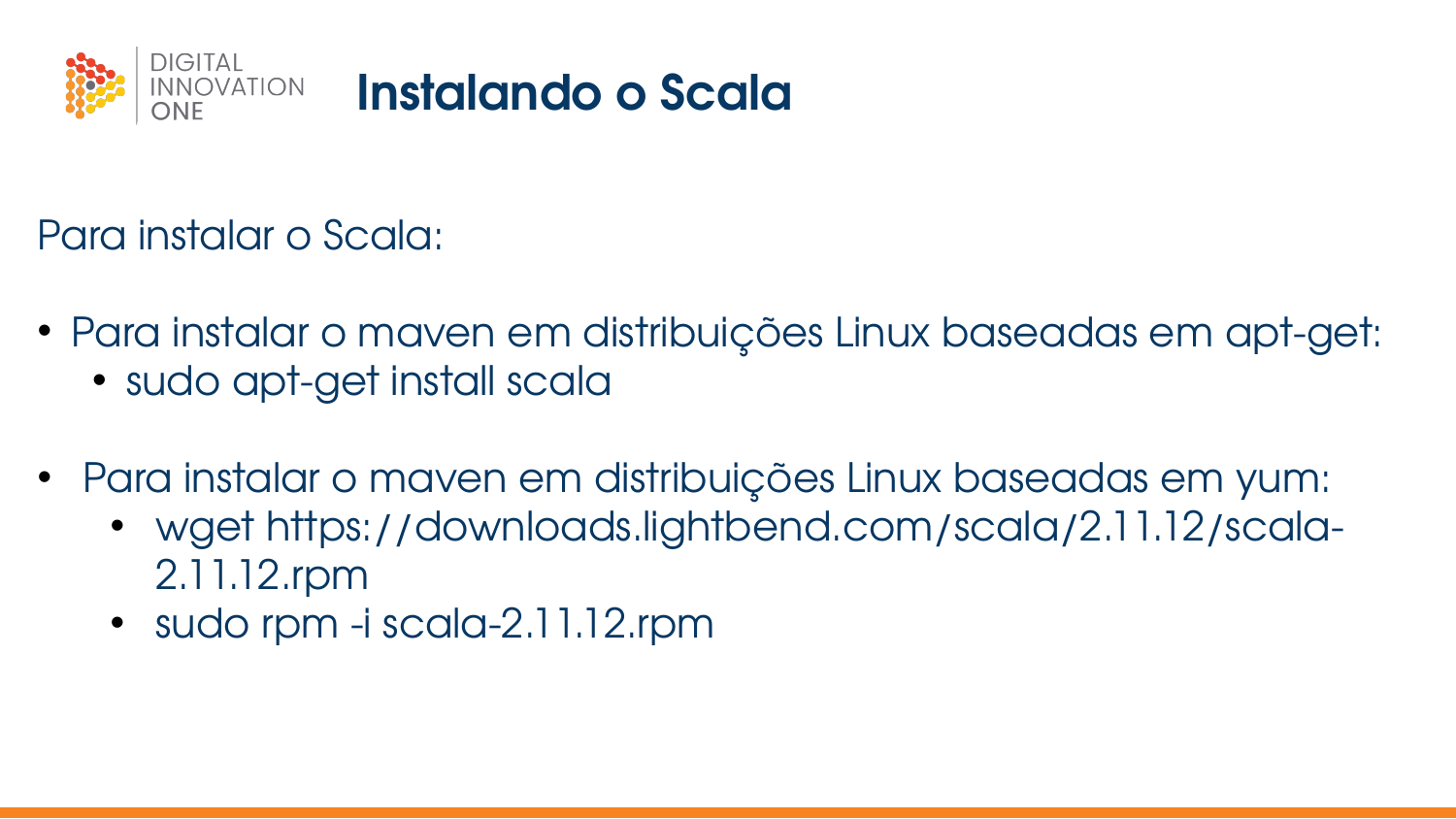

# Instalando o Scala
Para instalar o Scala:

Para instalar o maven em distribuições Linux baseadas em apt-get:
sudo apt-get install scala

Para instalar o maven em distribuições Linux baseadas em yum:
wget https://downloads.lightbend.com/scala/2.11.12/scala-2.11.12.rpm
sudo rpm -i scala-2.11.12.rpm